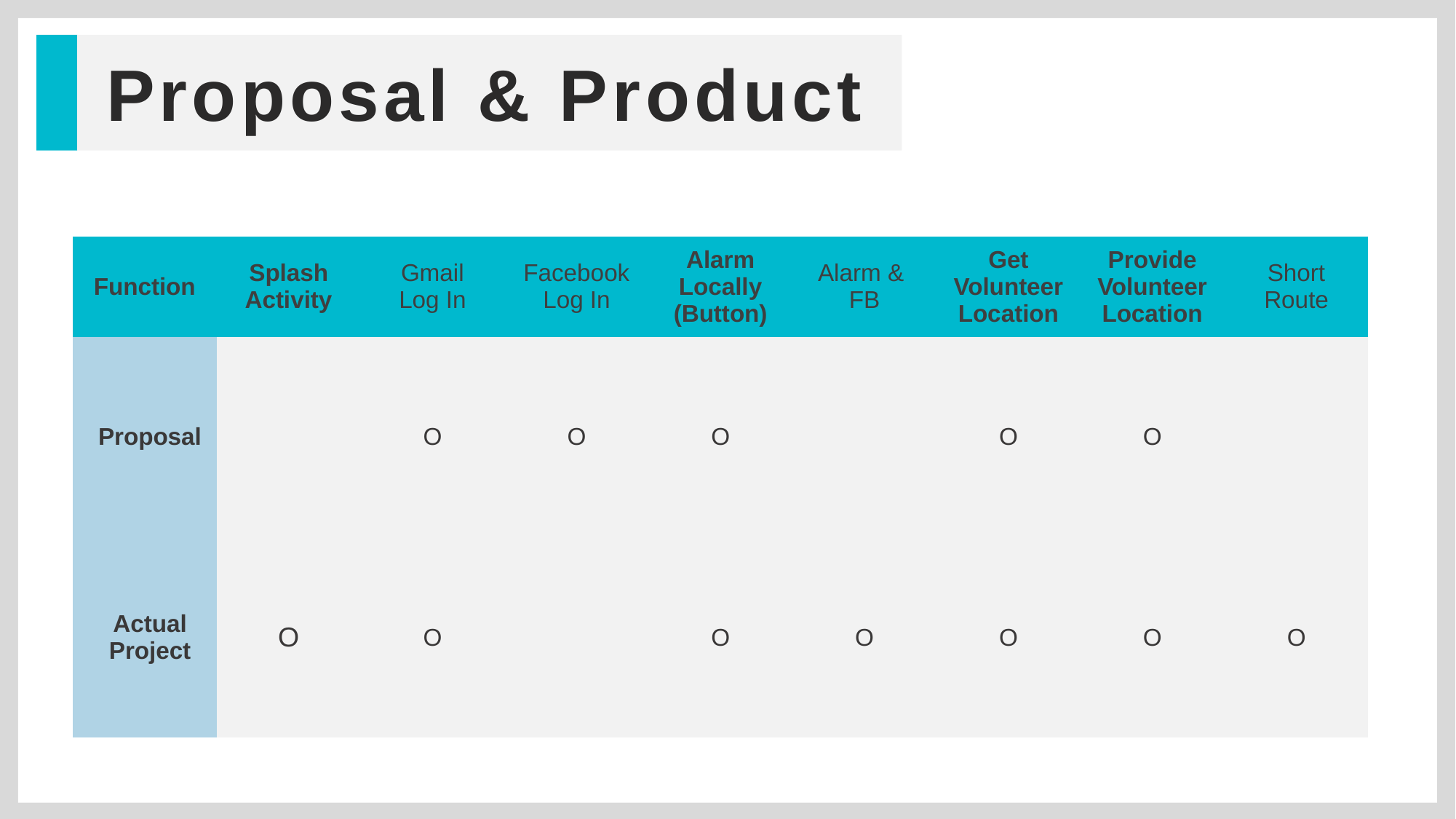

Proposal & Product
| Function | Splash Activity | Gmail Log In | Facebook Log In | Alarm Locally (Button) | Alarm & FB | Get Volunteer Location | Provide Volunteer Location | Short Route |
| --- | --- | --- | --- | --- | --- | --- | --- | --- |
| Proposal |  | O | O | O |  | O | O |  |
| Actual Project | O | O |  | O | O | O | O | O |